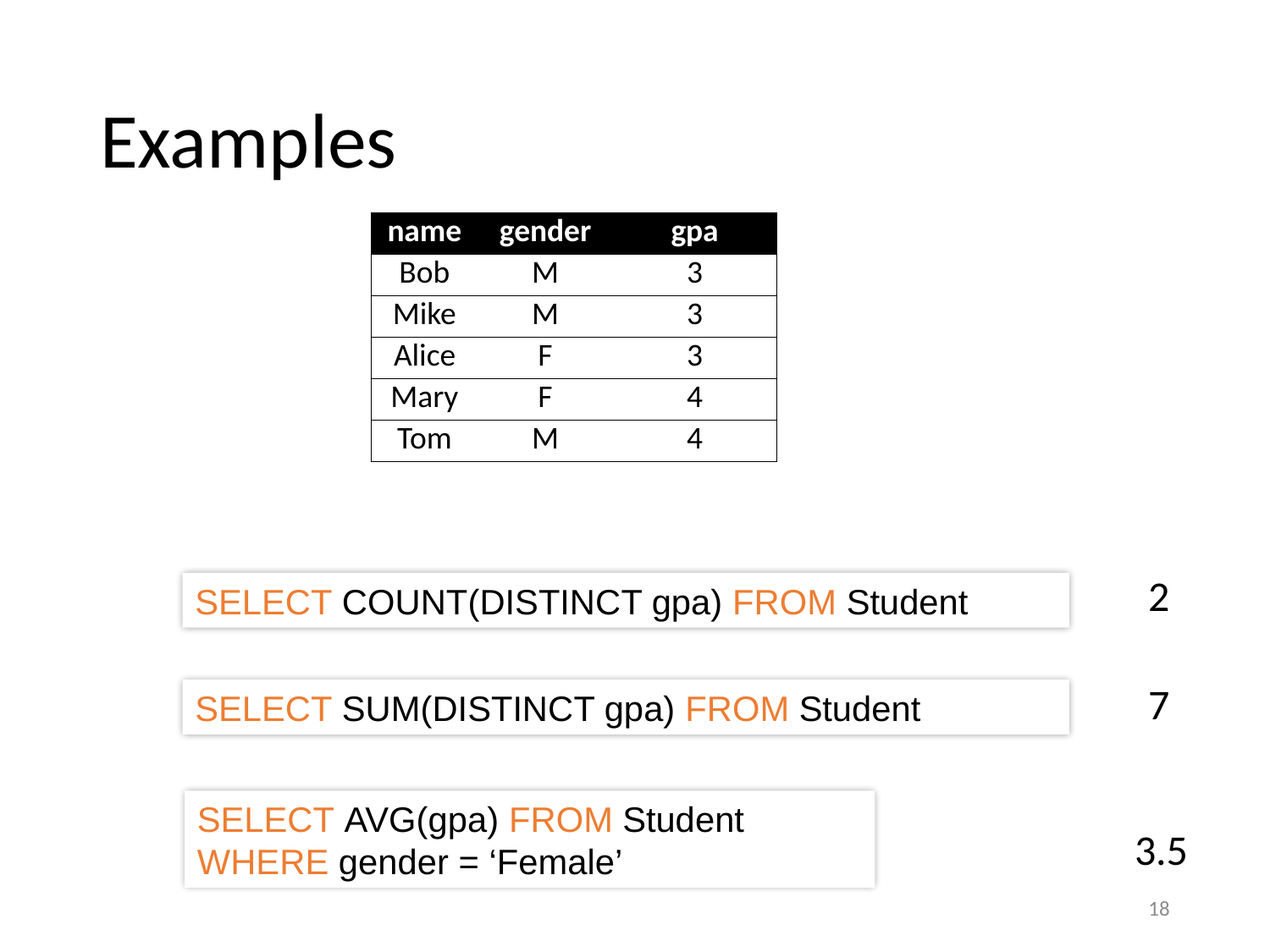

# Examples
| name | gender | gpa |
| --- | --- | --- |
| Bob | M | 3 |
| Mike | M | 3 |
| Alice | F | 3 |
| Mary | F | 4 |
| Tom | M | 4 |
2
SELECT COUNT(DISTINCT gpa) FROM Student
7
SELECT SUM(DISTINCT gpa) FROM Student
SELECT AVG(gpa) FROM Student WHERE gender = ‘Female’
3.5
18